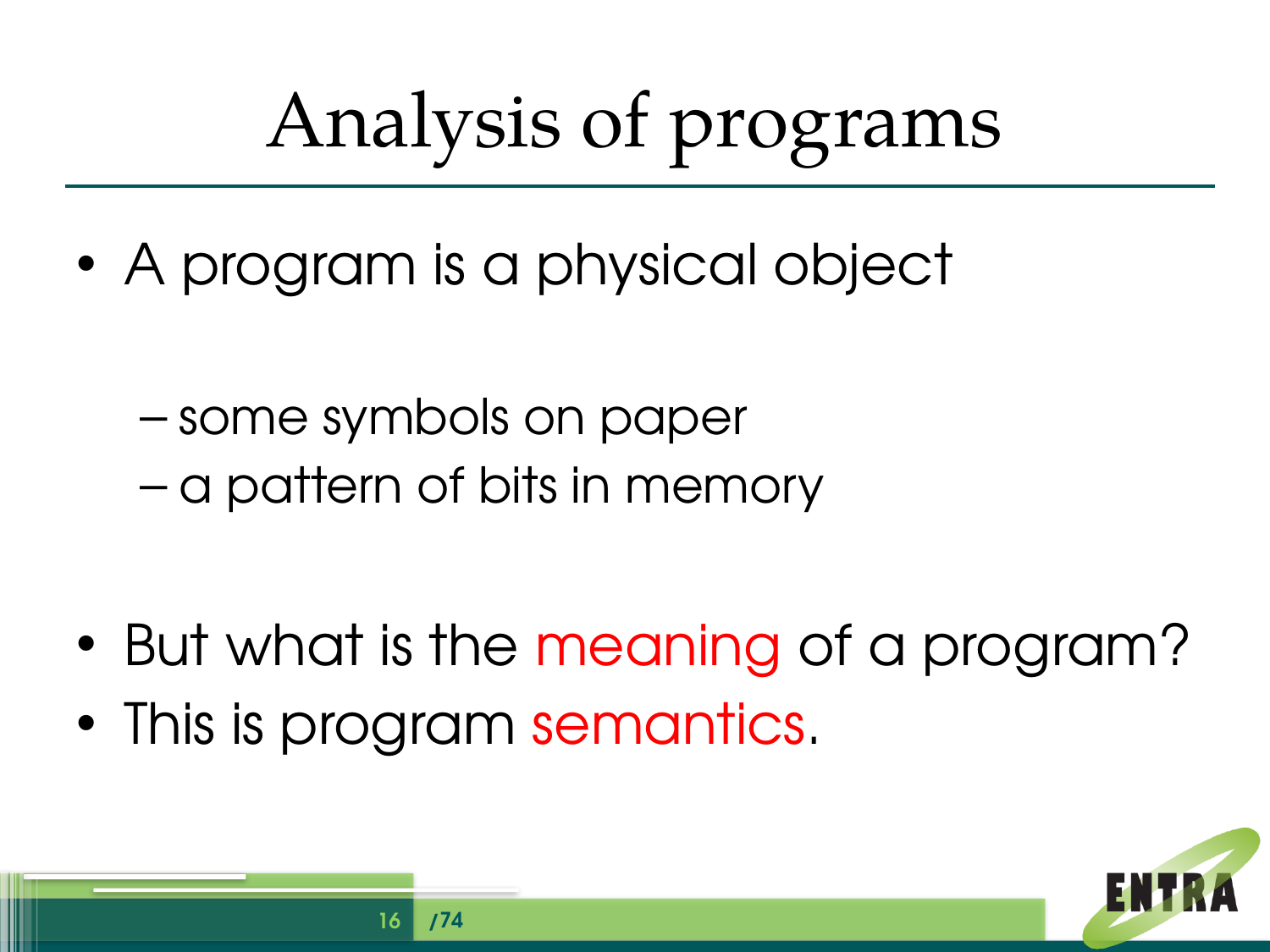

# Analysis of programs
A program is a physical object

some symbols on paper
a pattern of bits in memory

But what is the meaning of a program?
This is program semantics.
/74
16